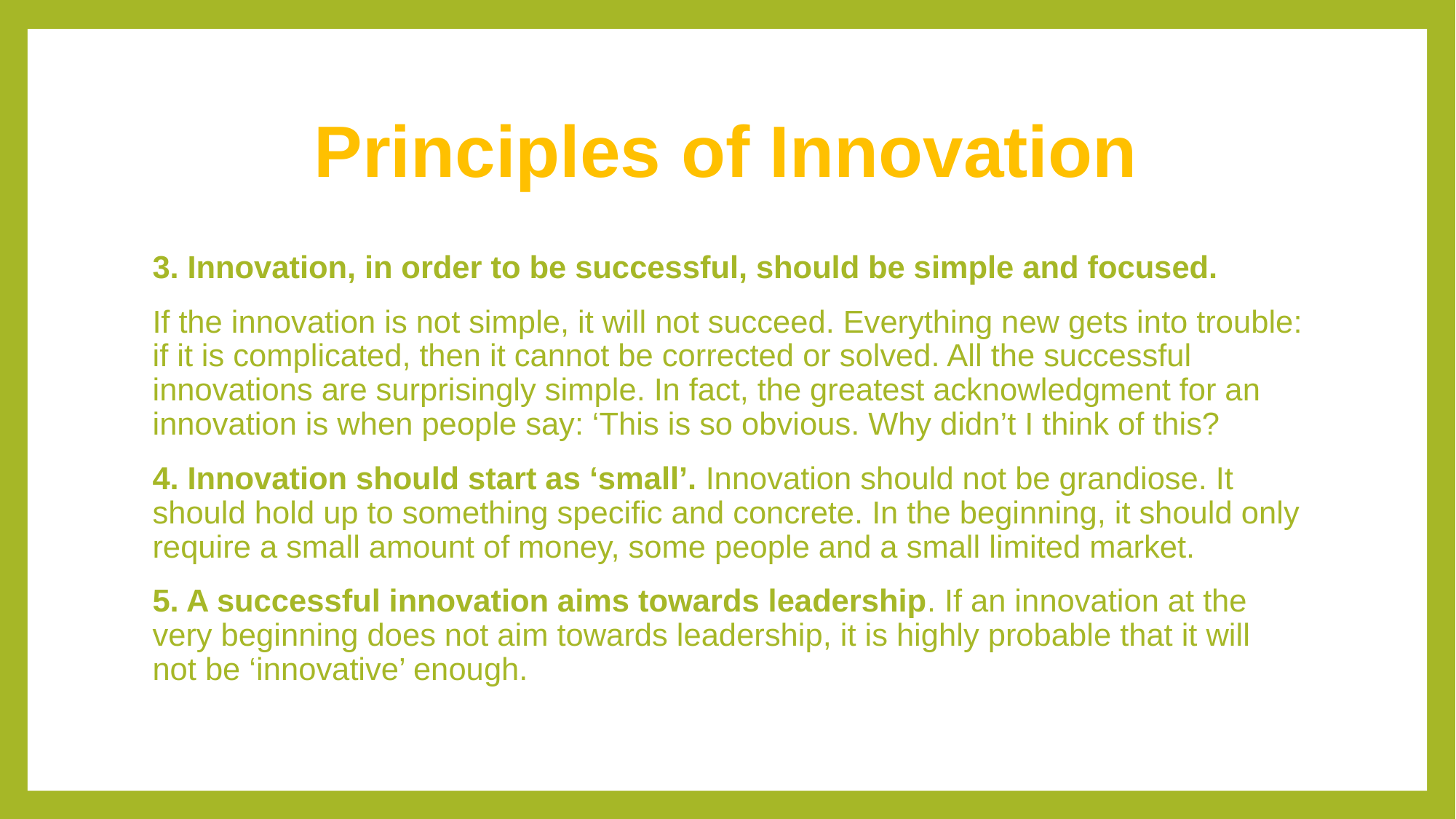

# Principles of Innovation
3. Innovation, in order to be successful, should be simple and focused.
If the innovation is not simple, it will not succeed. Everything new gets into trouble: if it is complicated, then it cannot be corrected or solved. All the successful innovations are surprisingly simple. In fact, the greatest acknowledgment for an innovation is when people say: ‘This is so obvious. Why didn’t I think of this?
4. Innovation should start as ‘small’. Innovation should not be grandiose. It should hold up to something specific and concrete. In the beginning, it should only require a small amount of money, some people and a small limited market.
5. A successful innovation aims towards leadership. If an innovation at the very beginning does not aim towards leadership, it is highly probable that it will not be ‘innovative’ enough.